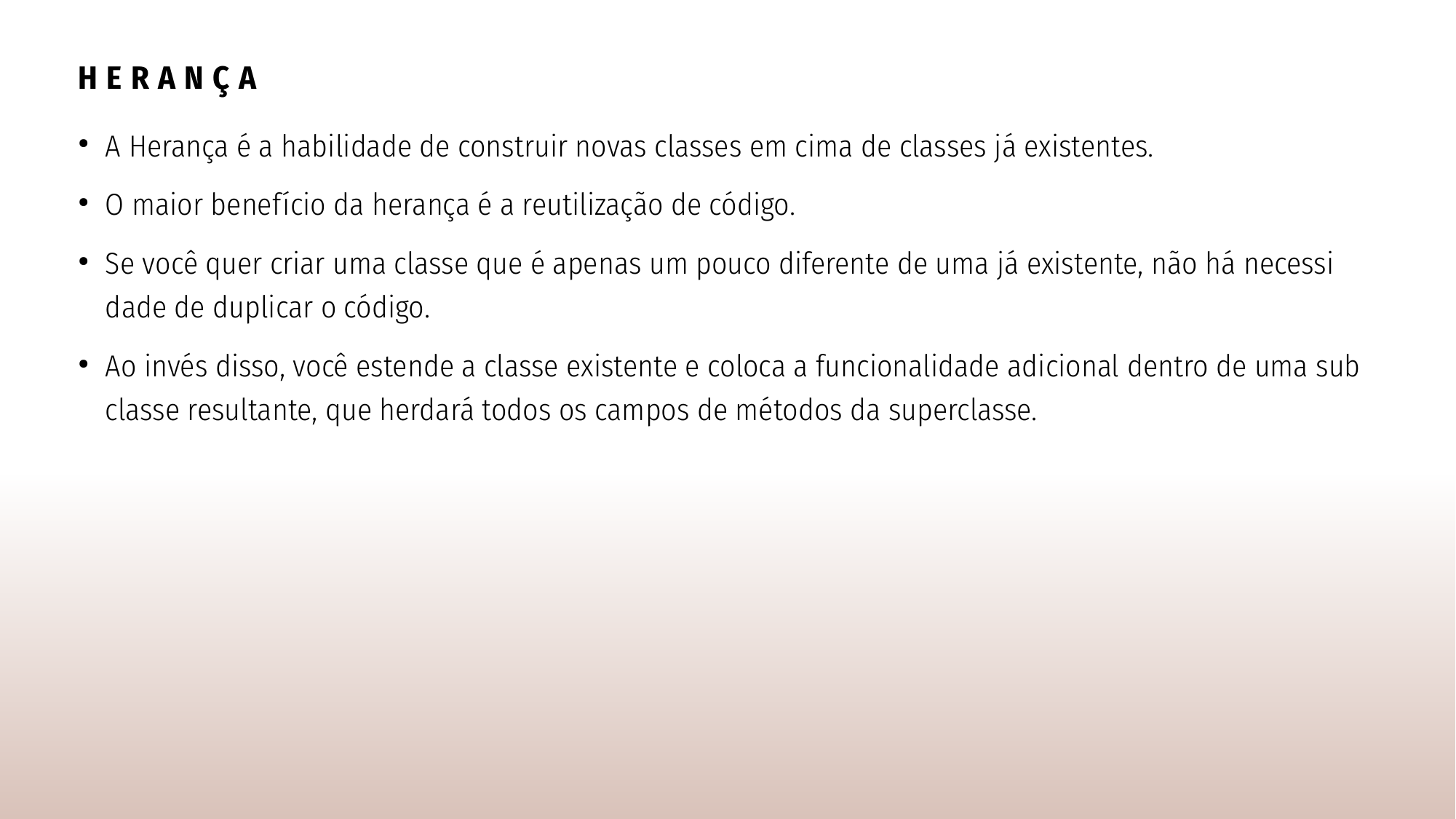

# herança
A He­rança é a ha­bi­li­dade de cons­truir novas clas­ses em cima de clas­ses já exis­ten­tes.
O maior be­ne­fí­cio da he­rança é a reu­ti­li­za­ção de có­digo.
Se você quer criar uma classe que é ape­nas um pouco di­fe­rente de uma já exis­tente, não há ne­ces­si­dade de du­pli­car o có­digo.
Ao invés disso, você es­tende a classe exis­tente e co­loca a fun­ci­o­na­li­dade adi­ci­o­nal den­tro de uma sub­classe re­sul­tante, que her­dará todos os cam­pos de mé­to­dos da superclasse.